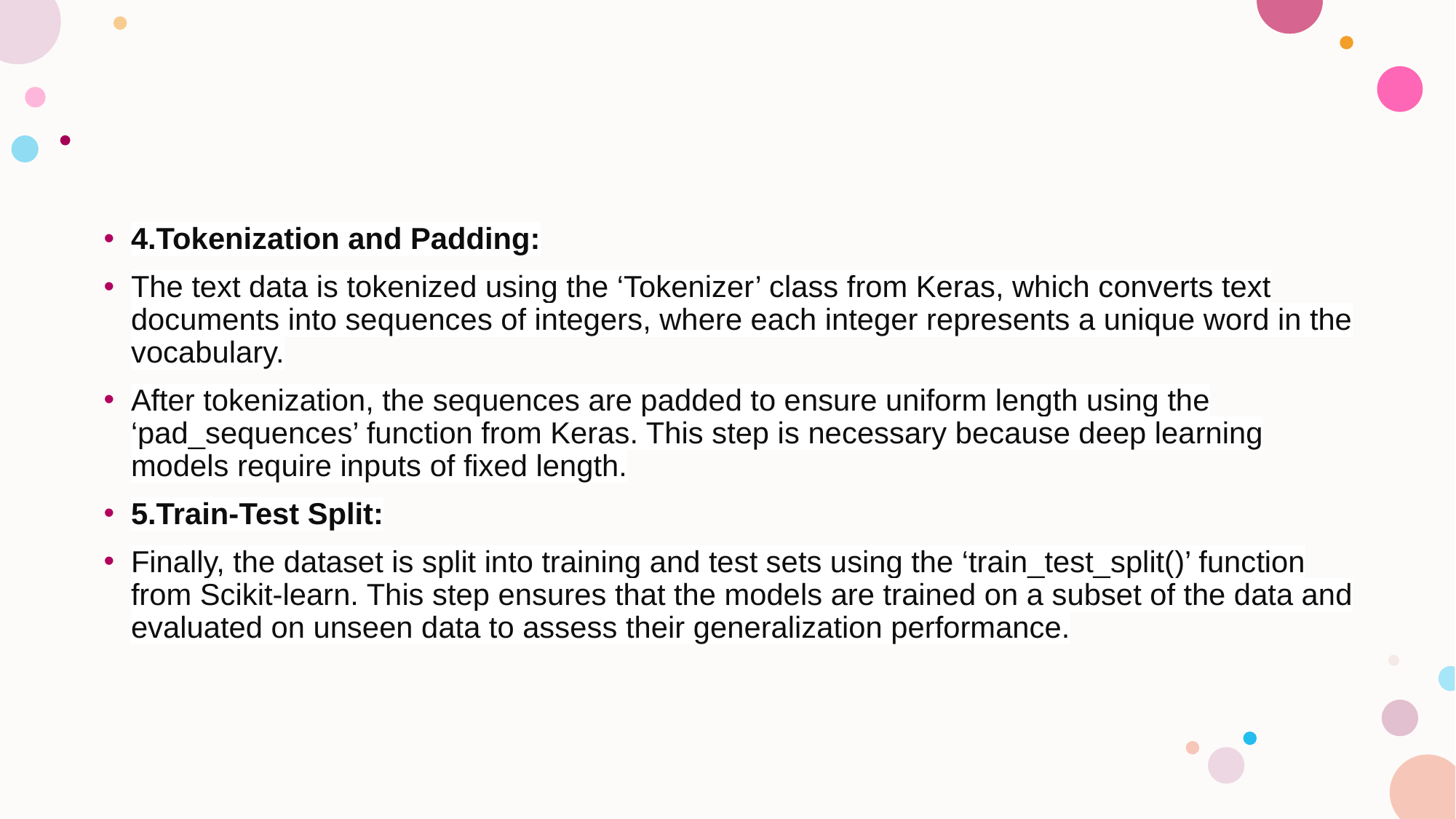

#
4.Tokenization and Padding:
The text data is tokenized using the ‘Tokenizer’ class from Keras, which converts text documents into sequences of integers, where each integer represents a unique word in the vocabulary.
After tokenization, the sequences are padded to ensure uniform length using the ‘pad_sequences’ function from Keras. This step is necessary because deep learning models require inputs of fixed length.
5.Train-Test Split:
Finally, the dataset is split into training and test sets using the ‘train_test_split()’ function from Scikit-learn. This step ensures that the models are trained on a subset of the data and evaluated on unseen data to assess their generalization performance.